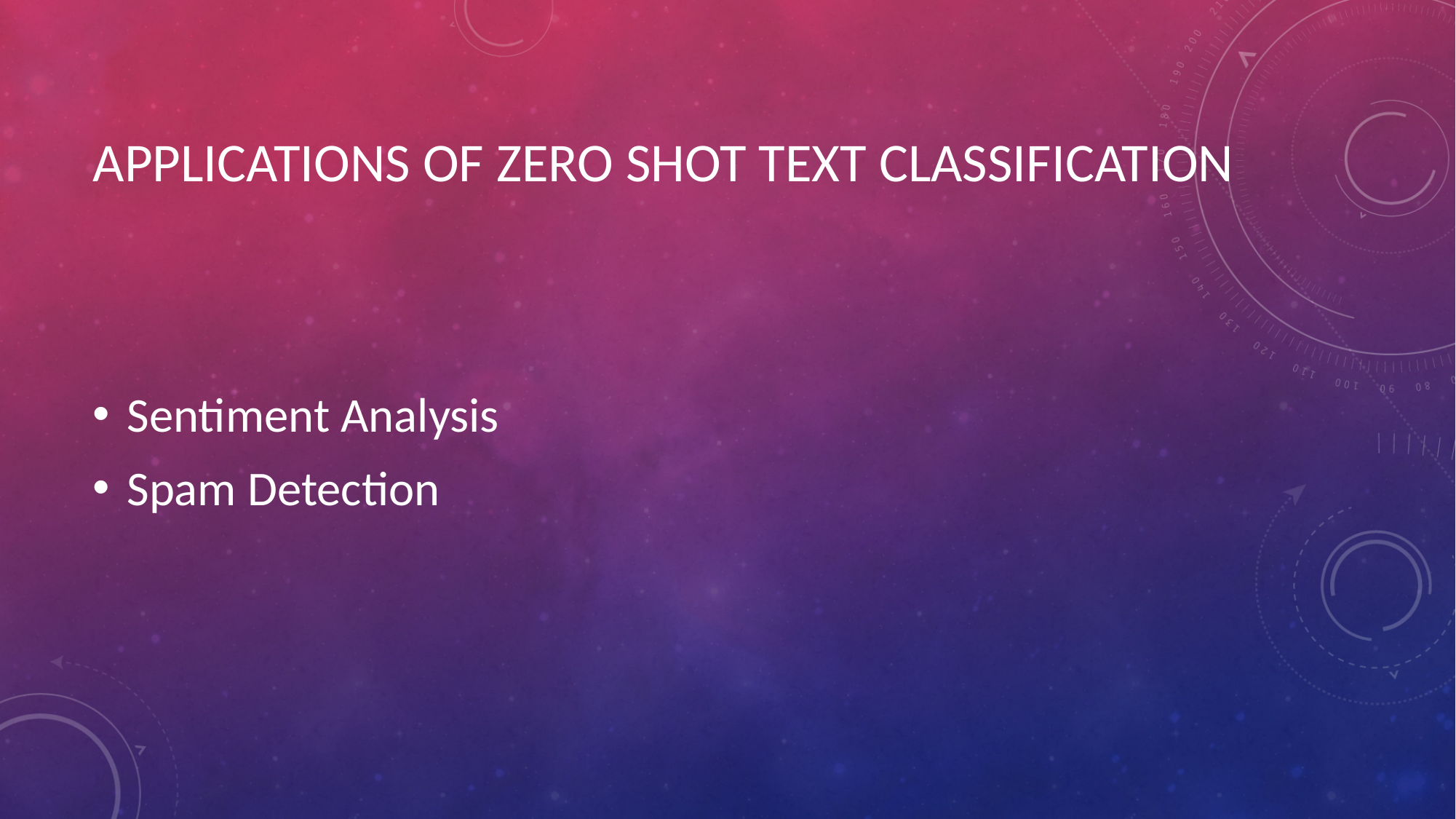

# Applications of zero shot text classification
Sentiment Analysis
Spam Detection